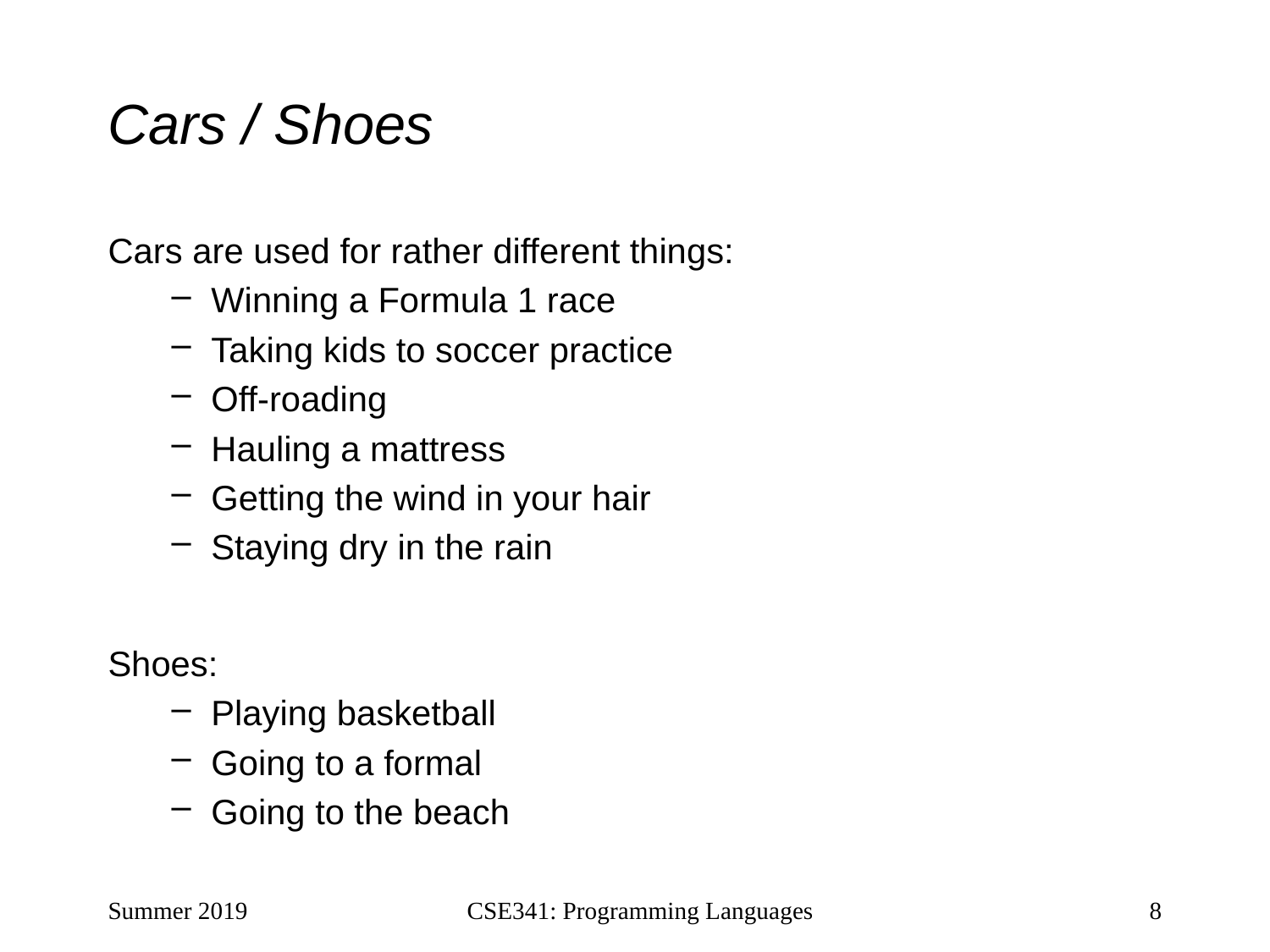

# Cars / Shoes
Cars are used for rather different things:
Winning a Formula 1 race
Taking kids to soccer practice
Off-roading
Hauling a mattress
Getting the wind in your hair
Staying dry in the rain

Shoes:
Playing basketball
Going to a formal
Going to the beach

Summer 2019
CSE341: Programming Languages
8